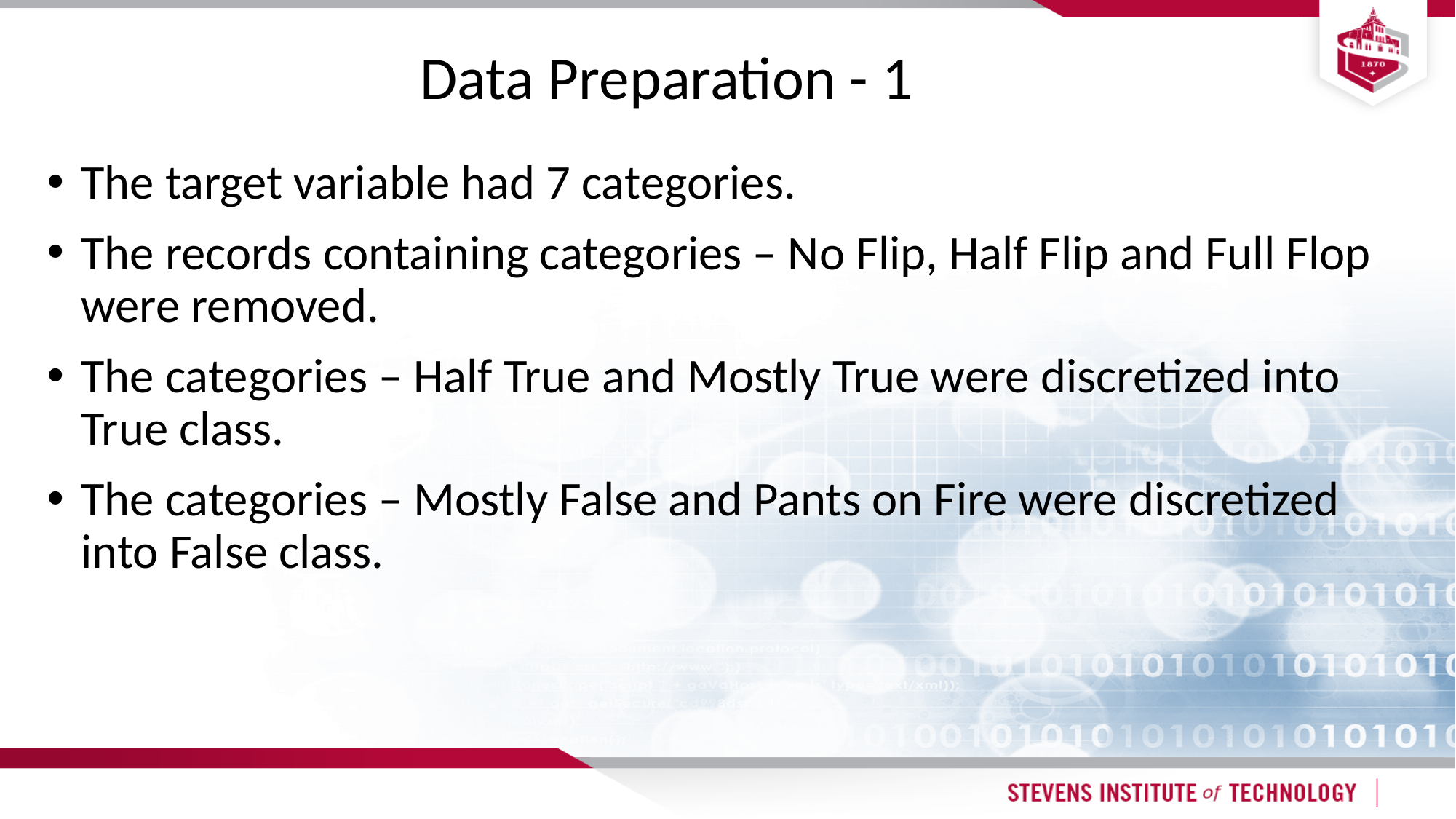

# Data Preparation - 1
The target variable had 7 categories.
The records containing categories – No Flip, Half Flip and Full Flop were removed.
The categories – Half True and Mostly True were discretized into True class.
The categories – Mostly False and Pants on Fire were discretized into False class.